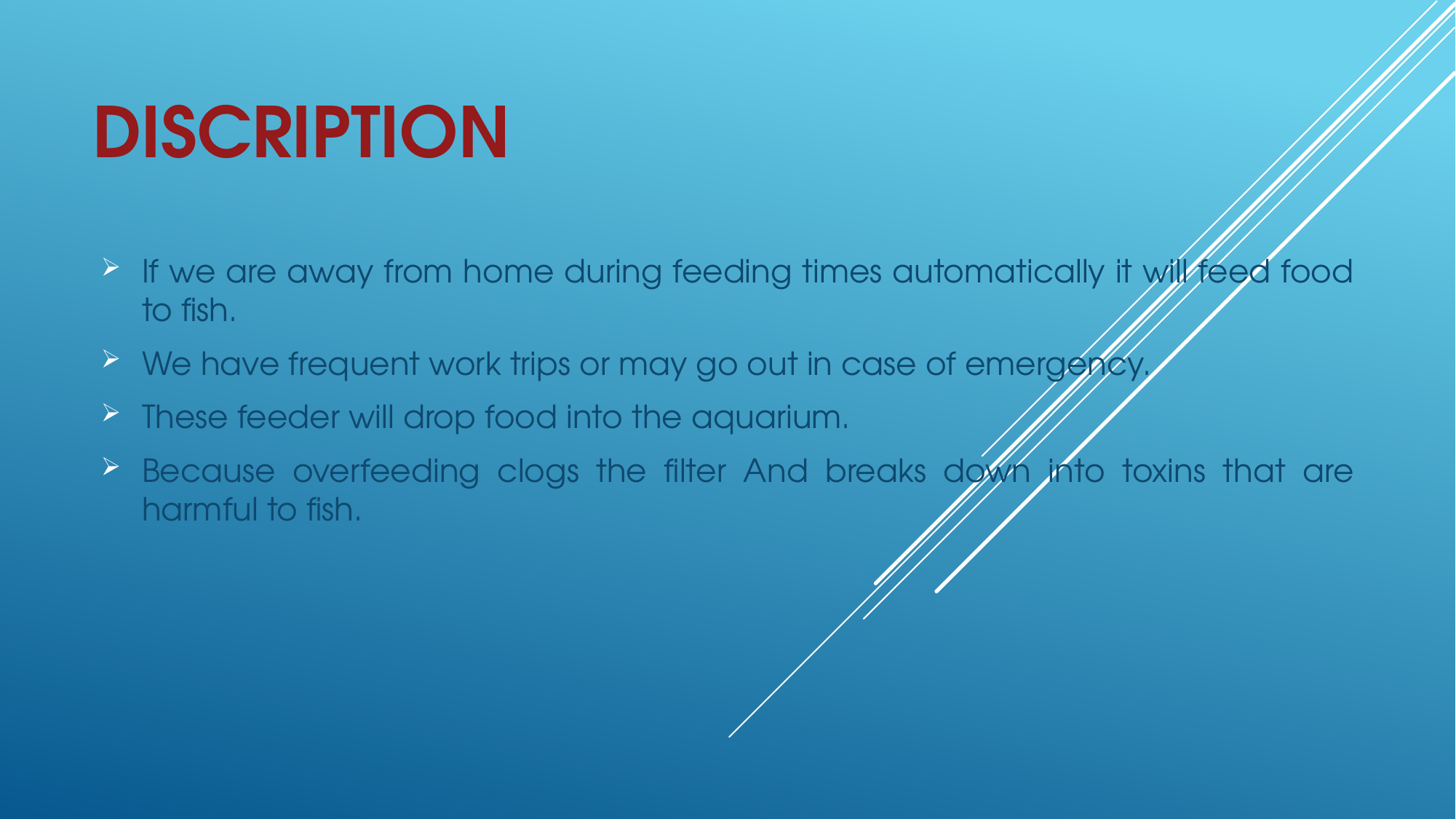

# discription
If we are away from home during feeding times automatically it will feed food to fish.
We have frequent work trips or may go out in case of emergency.
These feeder will drop food into the aquarium.
Because overfeeding clogs the filter And breaks down into toxins that are harmful to fish.